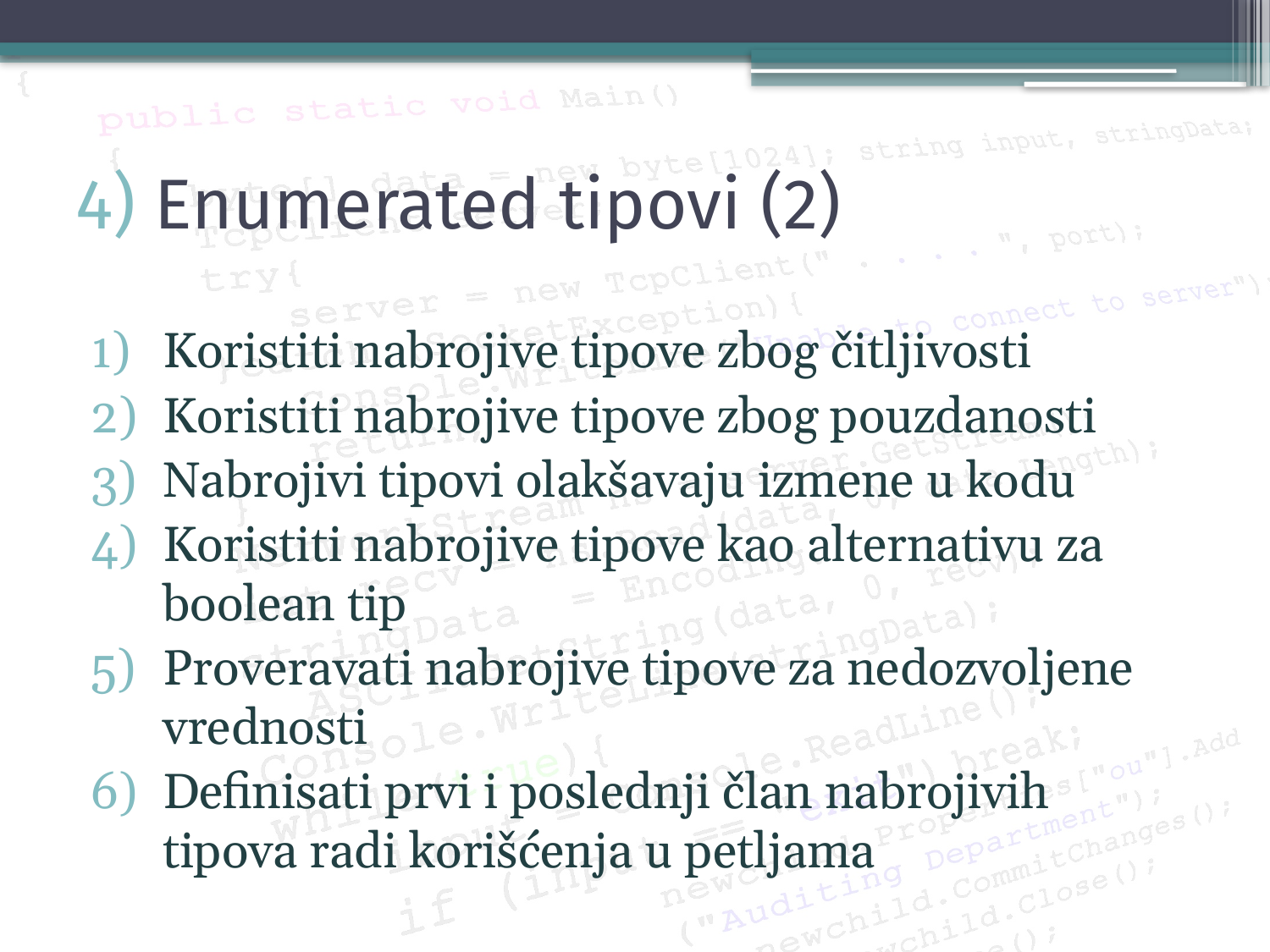

# 4) Enumerated tipovi (2)
Koristiti nabrojive tipove zbog čitljivosti
Koristiti nabrojive tipove zbog pouzdanosti
Nabrojivi tipovi olakšavaju izmene u kodu
Koristiti nabrojive tipove kao alternativu za boolean tip
Proveravati nabrojive tipove za nedozvoljene vrednosti
Definisati prvi i poslednji član nabrojivih tipova radi korišćenja u petljama